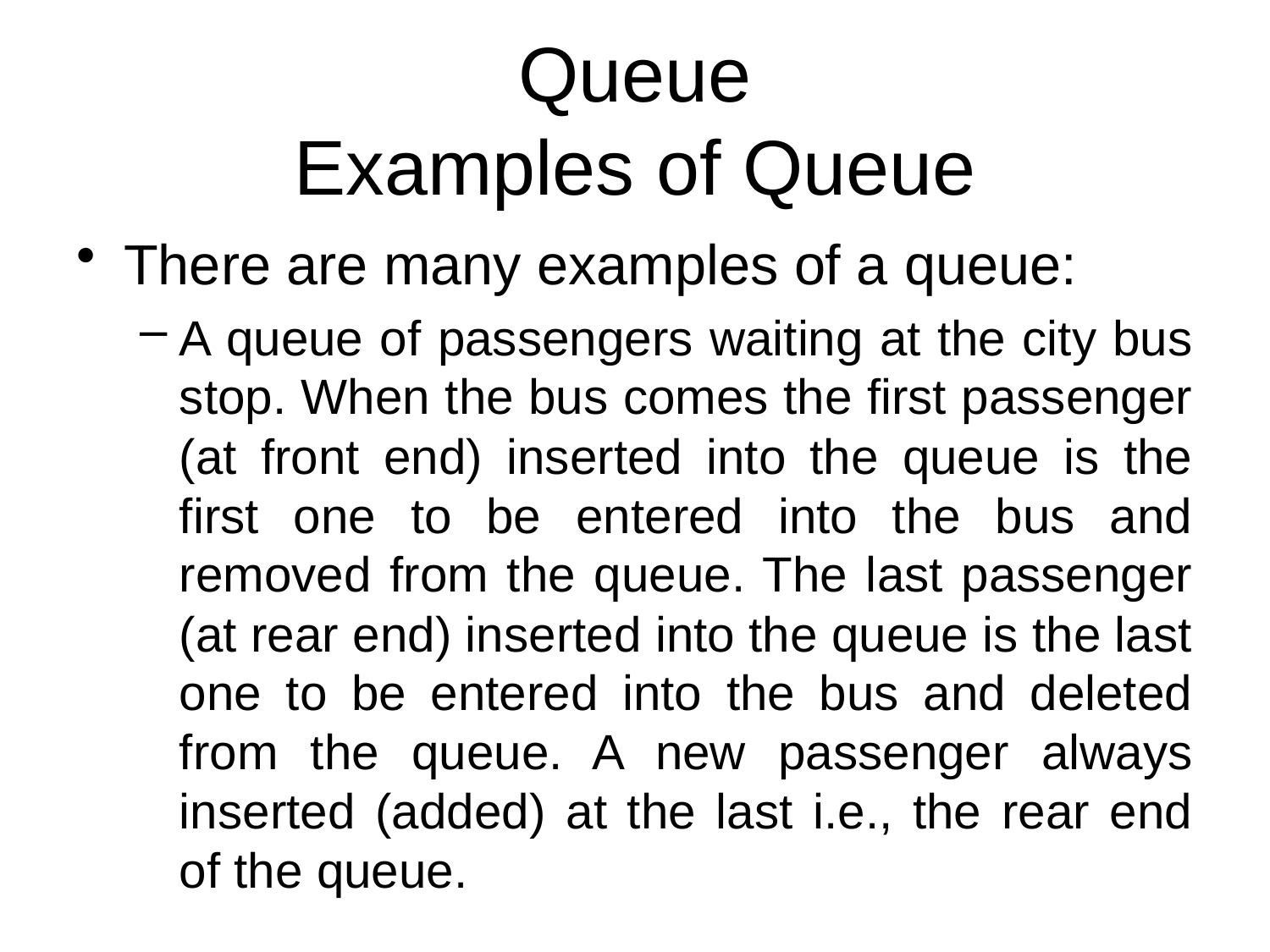

# Queue Examples of Queue
There are many examples of a queue:
A queue of passengers waiting at the city bus stop. When the bus comes the first passenger (at front end) inserted into the queue is the first one to be entered into the bus and removed from the queue. The last passenger (at rear end) inserted into the queue is the last one to be entered into the bus and deleted from the queue. A new passenger always inserted (added) at the last i.e., the rear end of the queue.